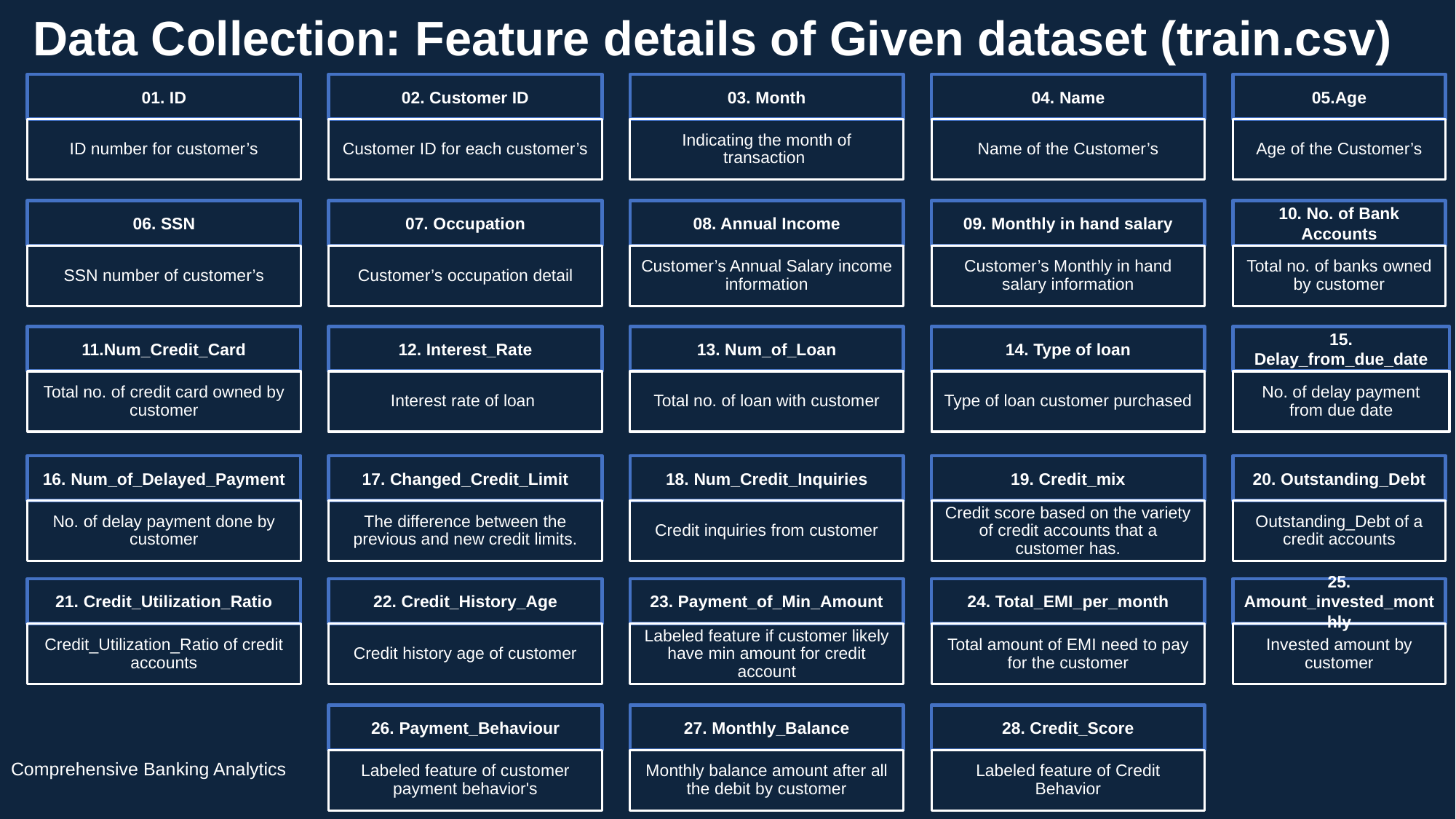

# Data Collection: Feature details of Given dataset (train.csv)
01. ID
02. Customer ID
03. Month
04. Name
05.Age
ID number for customer’s
Customer ID for each customer’s
Indicating the month of transaction
Name of the Customer’s
Age of the Customer’s
06. SSN
07. Occupation
08. Annual Income
09. Monthly in hand salary
10. No. of Bank Accounts
SSN number of customer’s
Customer’s occupation detail
Customer’s Annual Salary income information
Customer’s Monthly in hand salary information
Total no. of banks owned by customer
11.Num_Credit_Card
12. Interest_Rate
13. Num_of_Loan
14. Type of loan
15. Delay_from_due_date
Total no. of credit card owned by customer
Interest rate of loan
Total no. of loan with customer
Type of loan customer purchased
No. of delay payment from due date
16. Num_of_Delayed_Payment
17. Changed_Credit_Limit
18. Num_Credit_Inquiries
19. Credit_mix
20. Outstanding_Debt
No. of delay payment done by customer
The difference between the previous and new credit limits.
Credit inquiries from customer
Credit score based on the variety of credit accounts that a customer has.
Outstanding_Debt of a credit accounts
21. Credit_Utilization_Ratio
22. Credit_History_Age
23. Payment_of_Min_Amount
24. Total_EMI_per_month
25. Amount_invested_monthly
Credit_Utilization_Ratio of credit accounts
Credit history age of customer
Labeled feature if customer likely have min amount for credit account
Total amount of EMI need to pay for the customer
Invested amount by customer
26. Payment_Behaviour
27. Monthly_Balance
28. Credit_Score
Comprehensive Banking Analytics
Labeled feature of customer payment behavior's
Monthly balance amount after all the debit by customer
Labeled feature of Credit Behavior